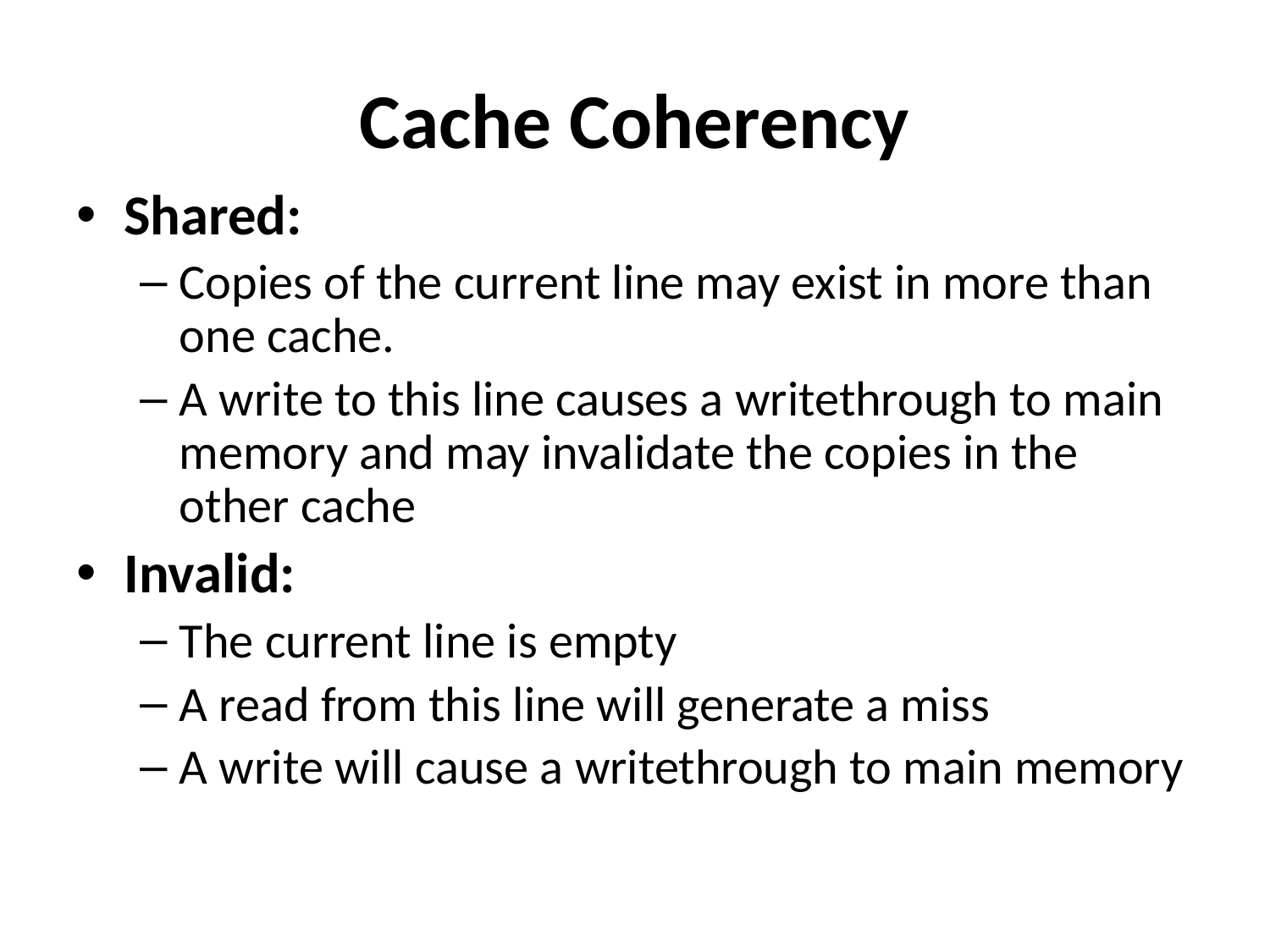

# Cache Coherency
Shared:
Copies of the current line may exist in more than one cache.
A write to this line causes a writethrough to main memory and may invalidate the copies in the other cache
Invalid:
The current line is empty
A read from this line will generate a miss
A write will cause a writethrough to main memory